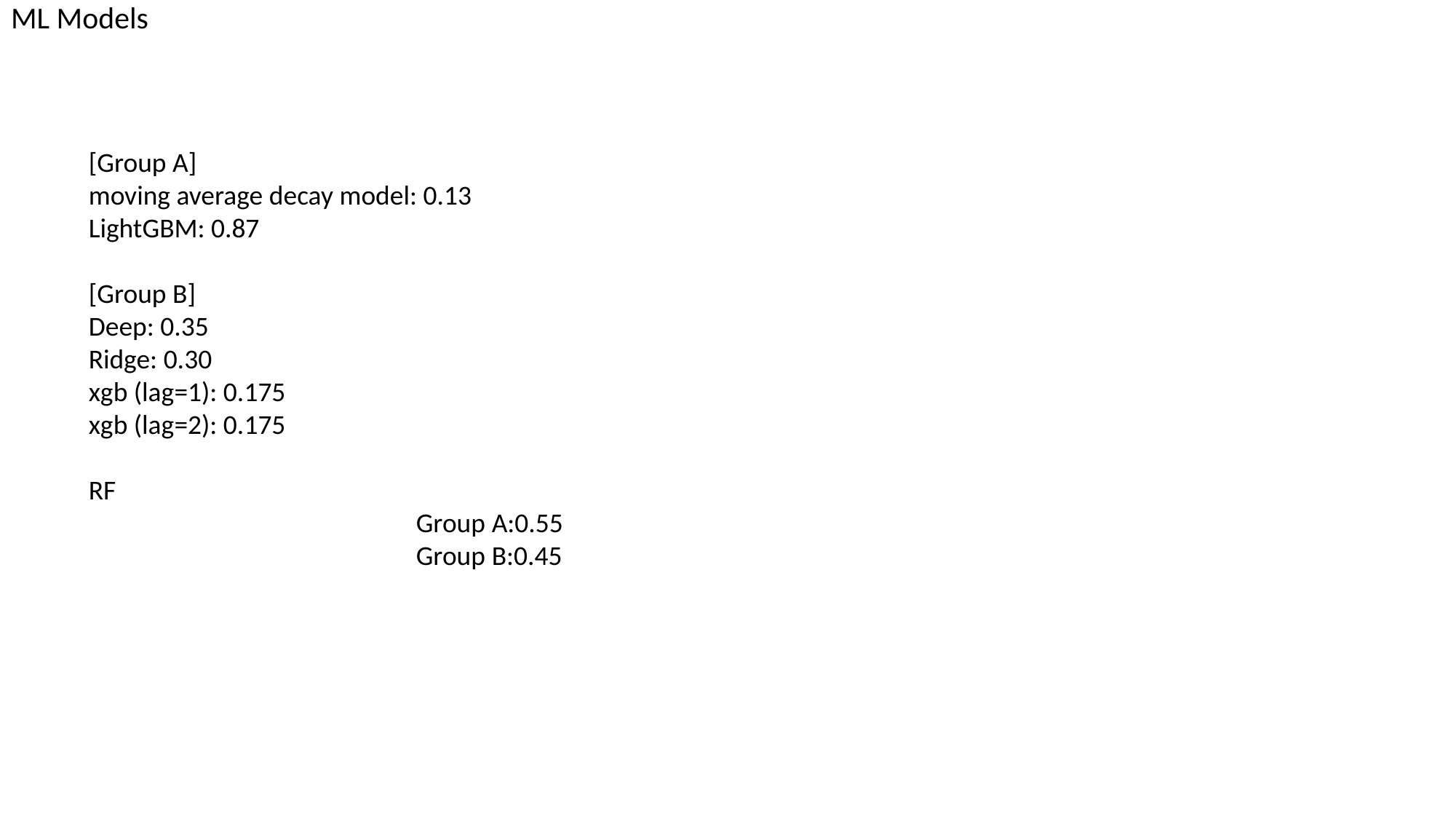

# ML Models
[Group A]
moving average decay model: 0.13
LightGBM: 0.87

[Group B]
Deep: 0.35
Ridge: 0.30
xgb (lag=1): 0.175
xgb (lag=2): 0.175

RF
Group A:0.55
Group B:0.45